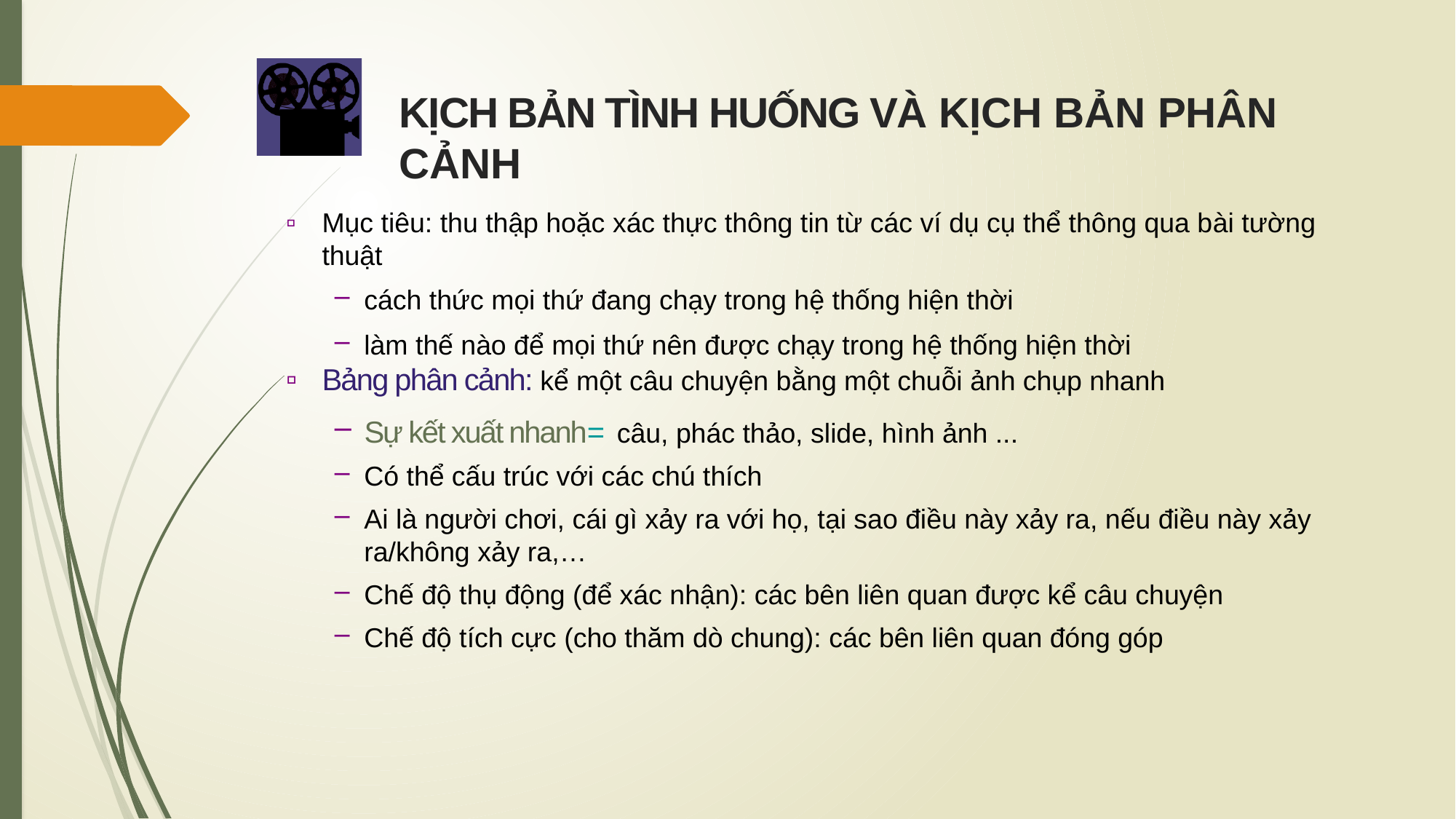

# KỊCH BẢN TÌNH HUỐNG VÀ KỊCH BẢN PHÂN CẢNH
Mục tiêu: thu thập hoặc xác thực thông tin từ các ví dụ cụ thể thông qua bài tường thuật
cách thức mọi thứ đang chạy trong hệ thống hiện thời
làm thế nào để mọi thứ nên được chạy trong hệ thống hiện thời
Bảng phân cảnh: kể một câu chuyện bằng một chuỗi ảnh chụp nhanh
Sự kết xuất nhanh= câu, phác thảo, slide, hình ảnh ...
Có thể cấu trúc với các chú thích
Ai là người chơi, cái gì xảy ra với họ, tại sao điều này xảy ra, nếu điều này xảy ra/không xảy ra,…
Chế độ thụ động (để xác nhận): các bên liên quan được kể câu chuyện
Chế độ tích cực (cho thăm dò chung): các bên liên quan đóng góp
17